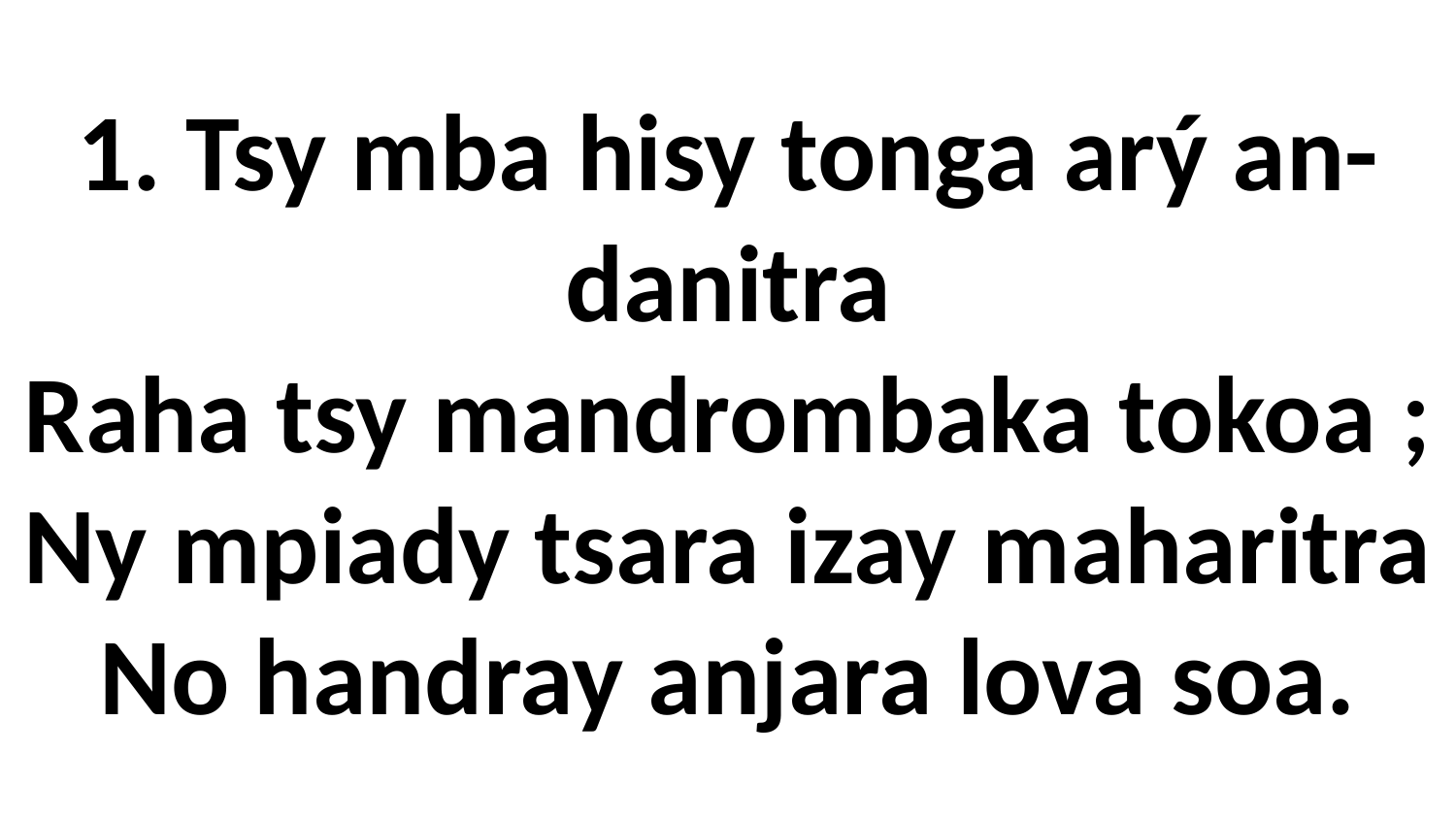

# 1. Tsy mba hisy tonga arý an-danitra Raha tsy mandrombaka tokoa ; Ny mpiady tsara izay maharitra No handray anjara lova soa.